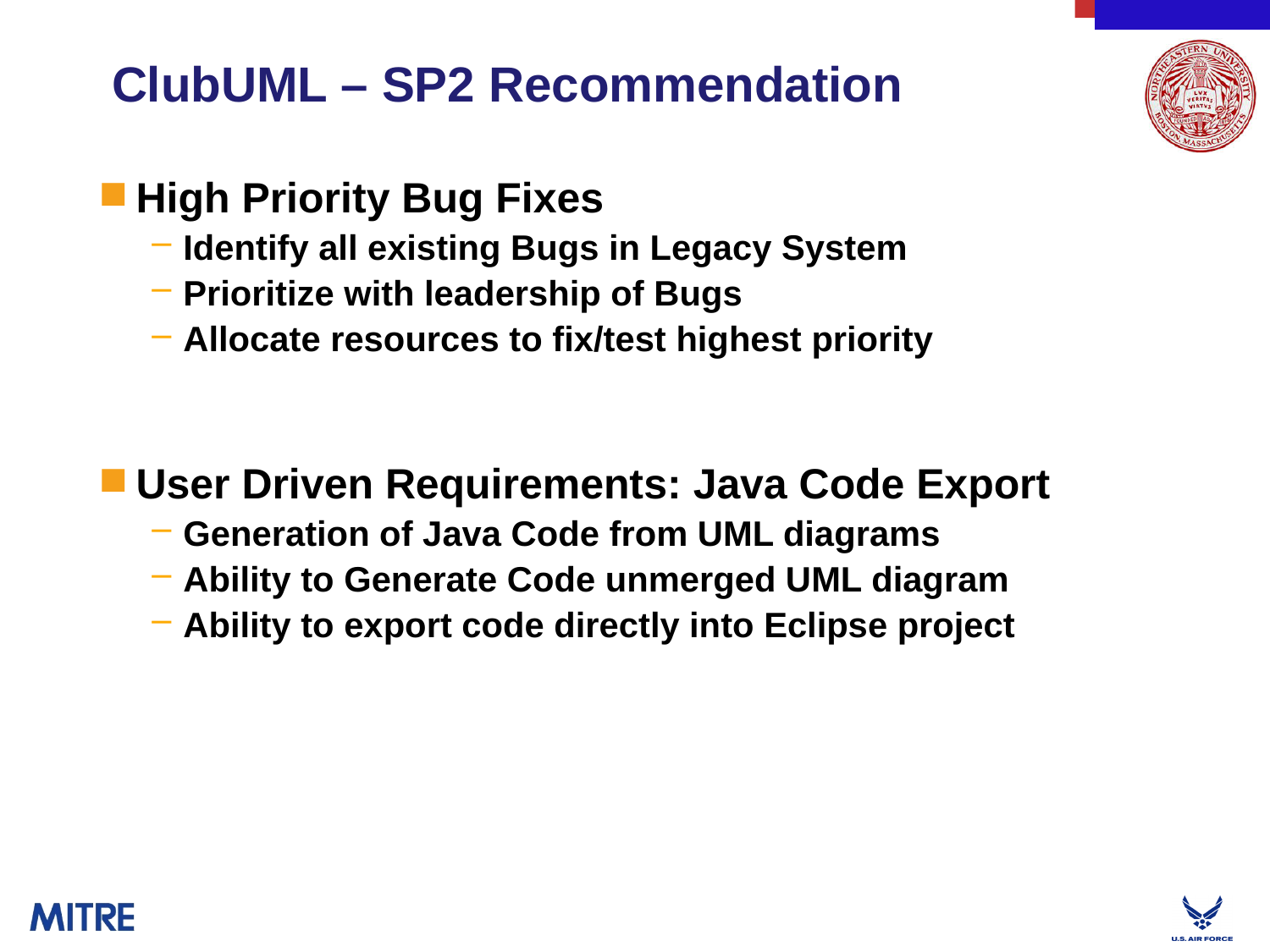

# ClubUML – SP2 Recommendation
High Priority Bug Fixes
Identify all existing Bugs in Legacy System
Prioritize with leadership of Bugs
Allocate resources to fix/test highest priority

User Driven Requirements: Java Code Export
Generation of Java Code from UML diagrams
Ability to Generate Code unmerged UML diagram
Ability to export code directly into Eclipse project